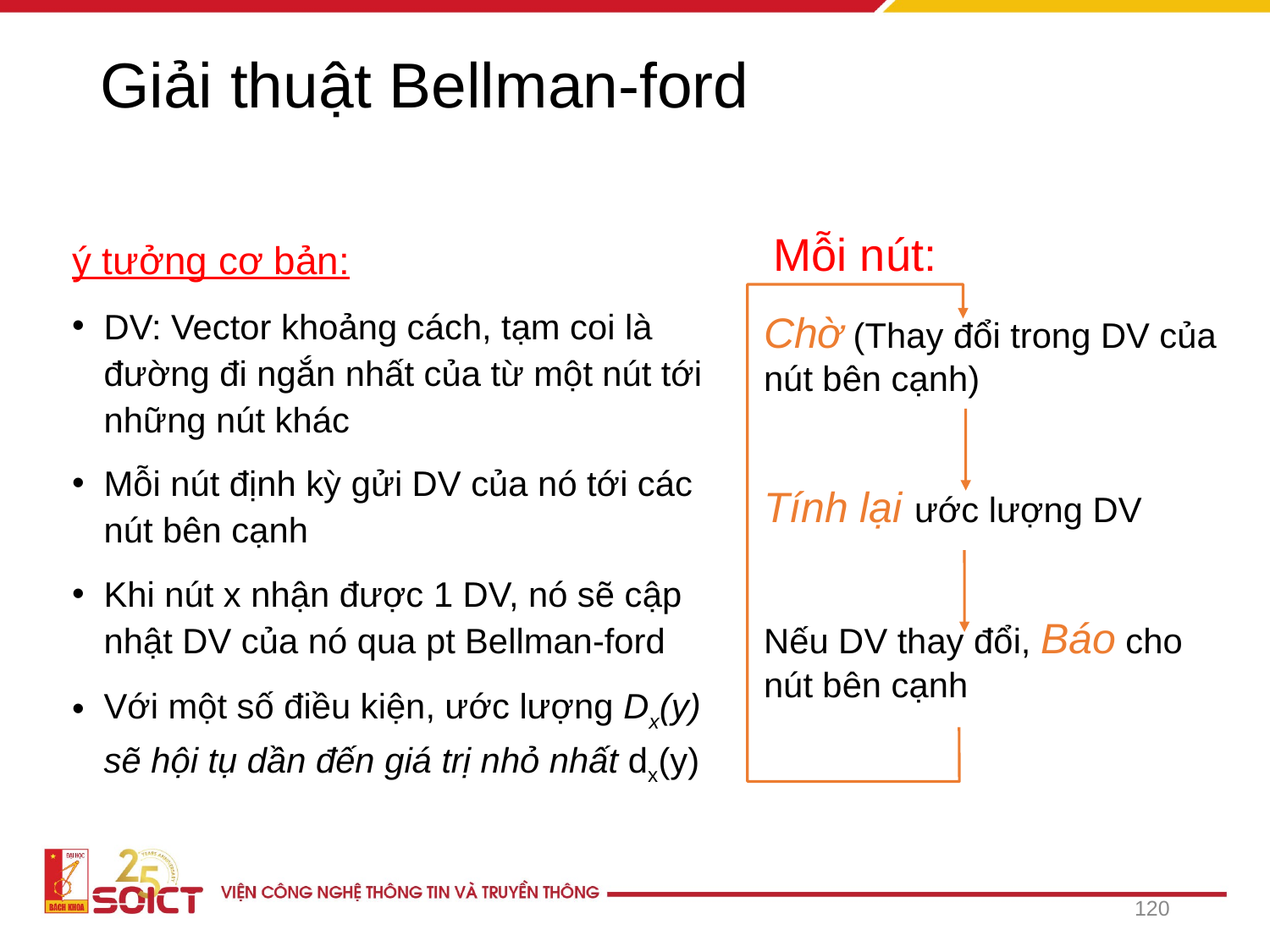

# Giải thuật Bellman-ford
Mỗi nút:

Chờ (Thay đổi trong DV của nút bên cạnh)

Tính lại ước lượng DV

Nếu DV thay đổi, Báo cho nút bên cạnh

ý tưởng cơ bản:
DV: Vector khoảng cách, tạm coi là đường đi ngắn nhất của từ một nút tới những nút khác
Mỗi nút định kỳ gửi DV của nó tới các nút bên cạnh
Khi nút x nhận được 1 DV, nó sẽ cập nhật DV của nó qua pt Bellman-ford
Với một số điều kiện, ước lượng Dx(y) sẽ hội tụ dần đến giá trị nhỏ nhất dx(y)

120